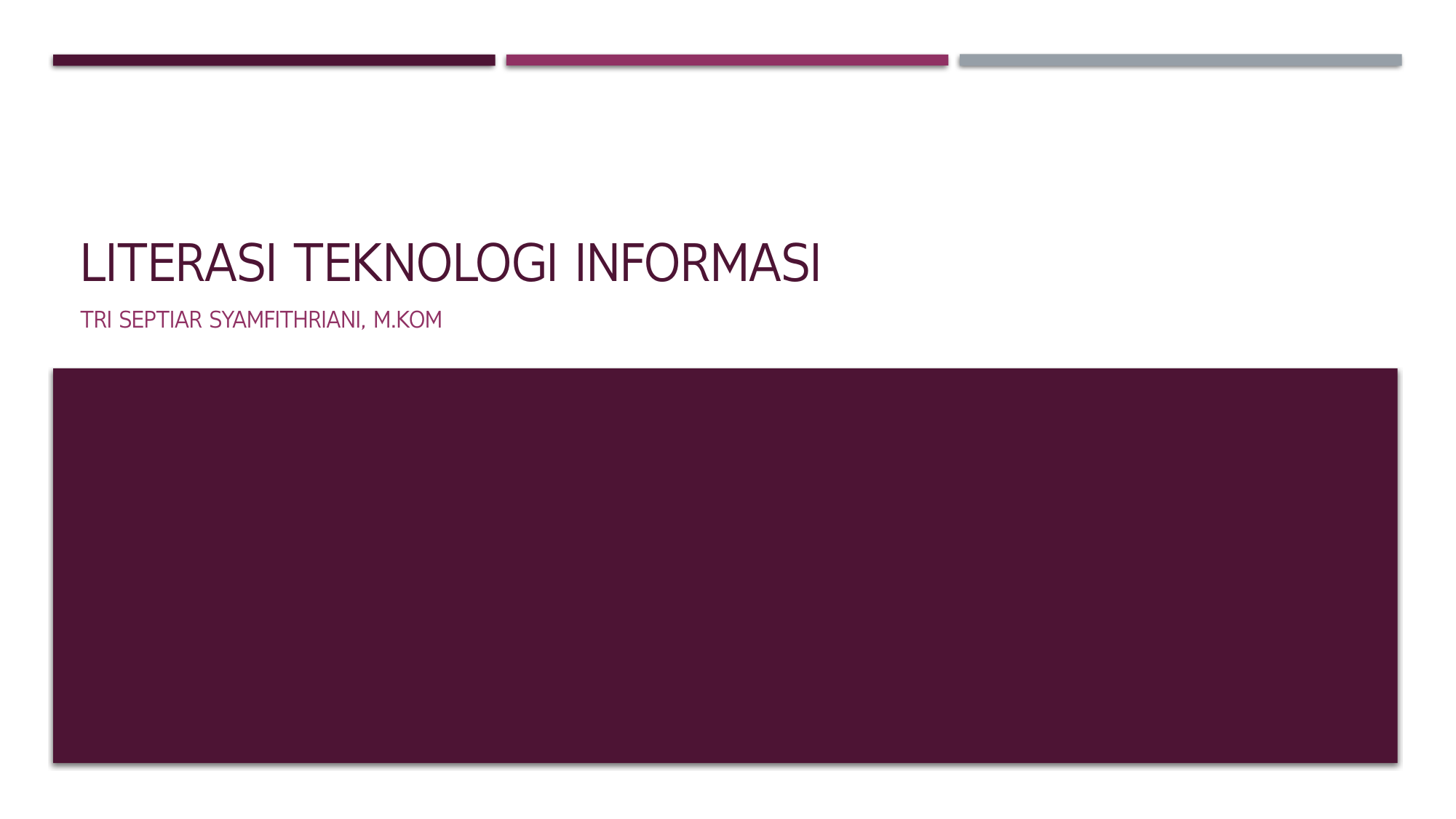

# Literasi teknologi informasi
TRI SEPTIAR SYAMFITHRIANI, M.KOM